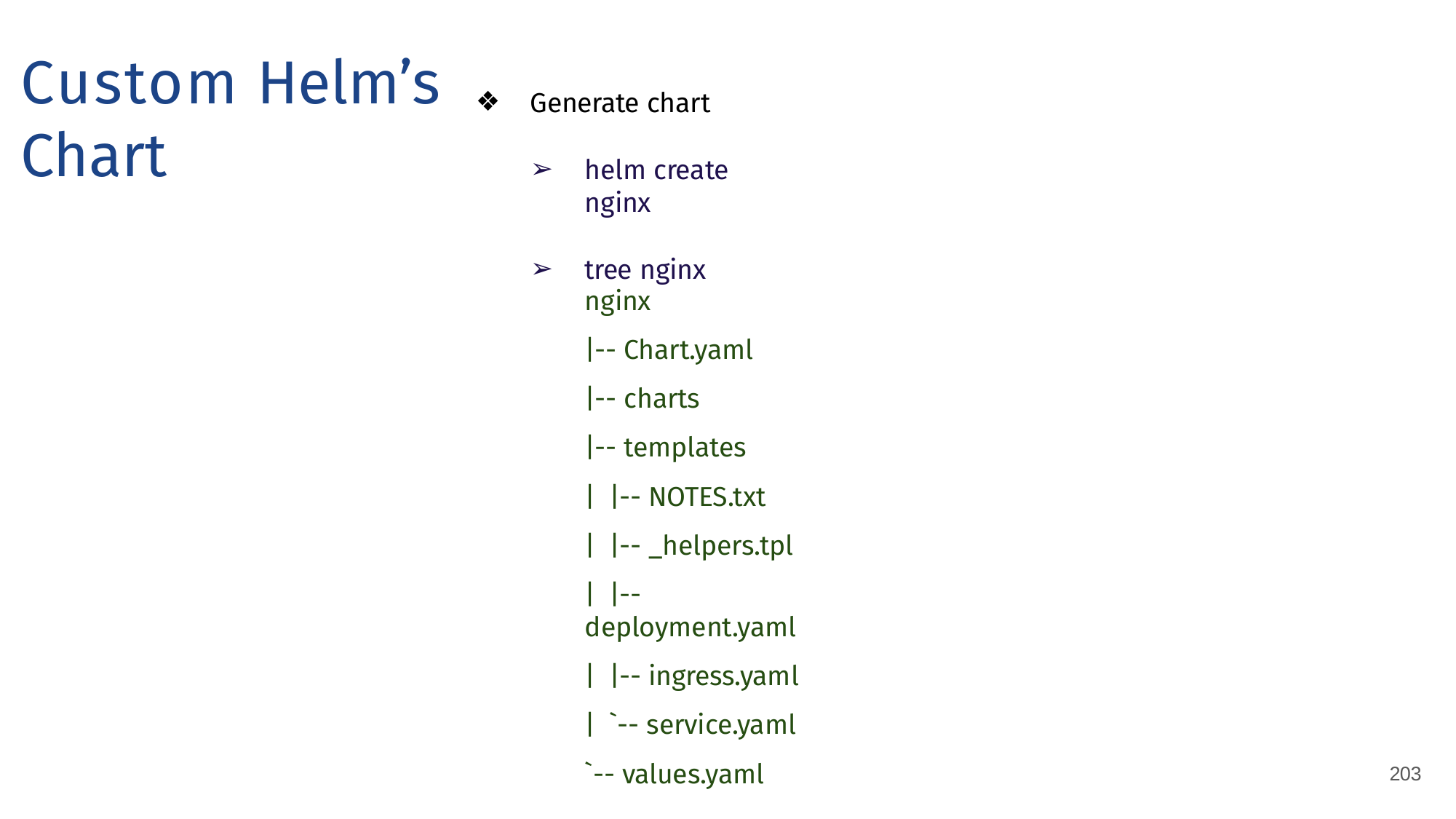

# Custom Helm’s Chart
Generate chart

helm create nginx

tree nginx
nginx
|-- Chart.yaml
|-- charts
|-- templates
|	|-- NOTES.txt
|	|-- _helpers.tpl
|	|-- deployment.yaml
|	|-- ingress.yaml
|	`-- service.yaml
`-- values.yaml
203